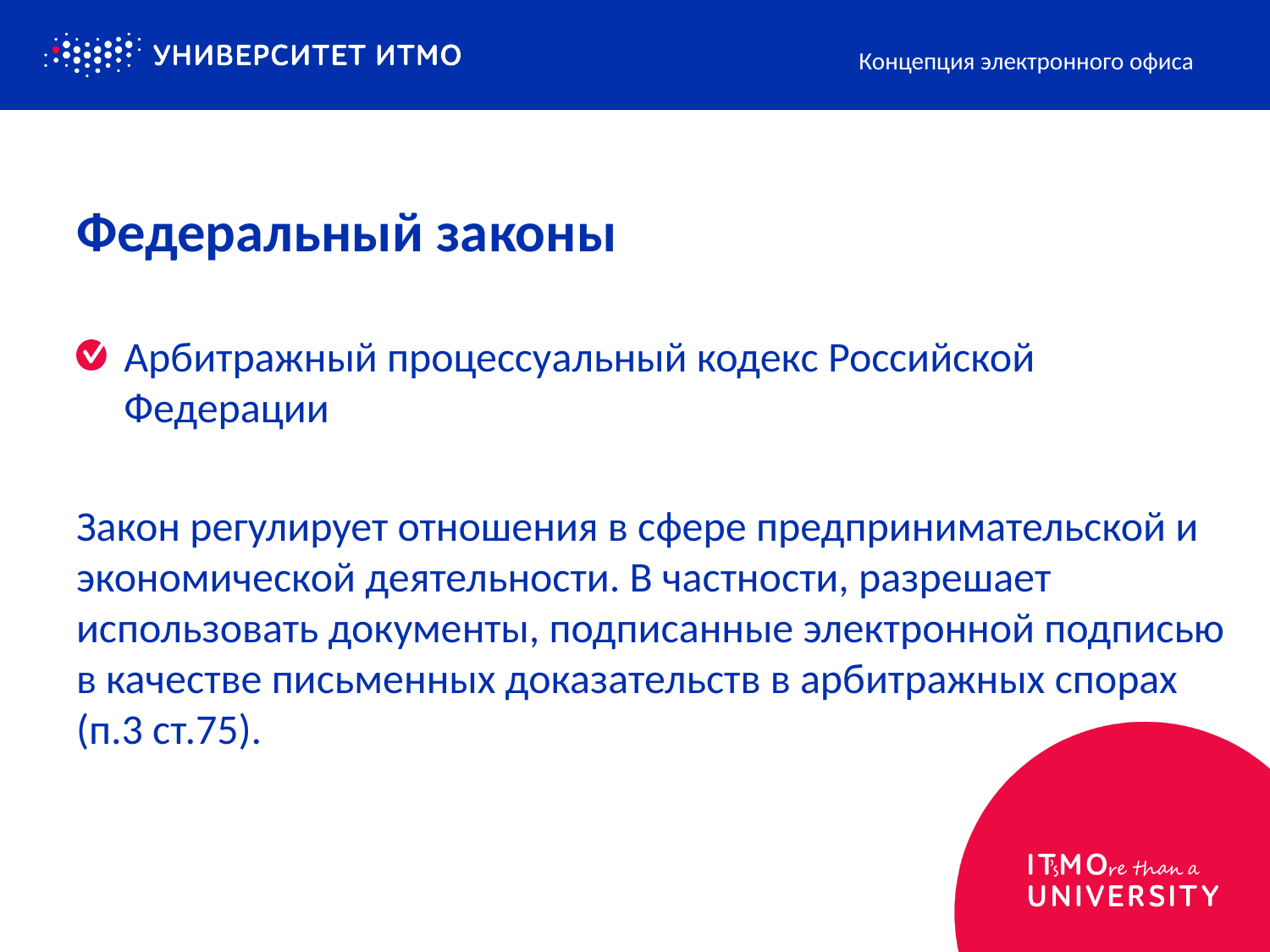

Концепция электронного офиса
# Федеральный законы
Арбитражный процессуальный кодекс Российской Федерации

Закон регулирует отношения в сфере предпринимательской и экономической деятельности. В частности, разрешает использовать документы, подписанные электронной подписью в качестве письменных доказательств в арбитражных спорах (п.3 ст.75).